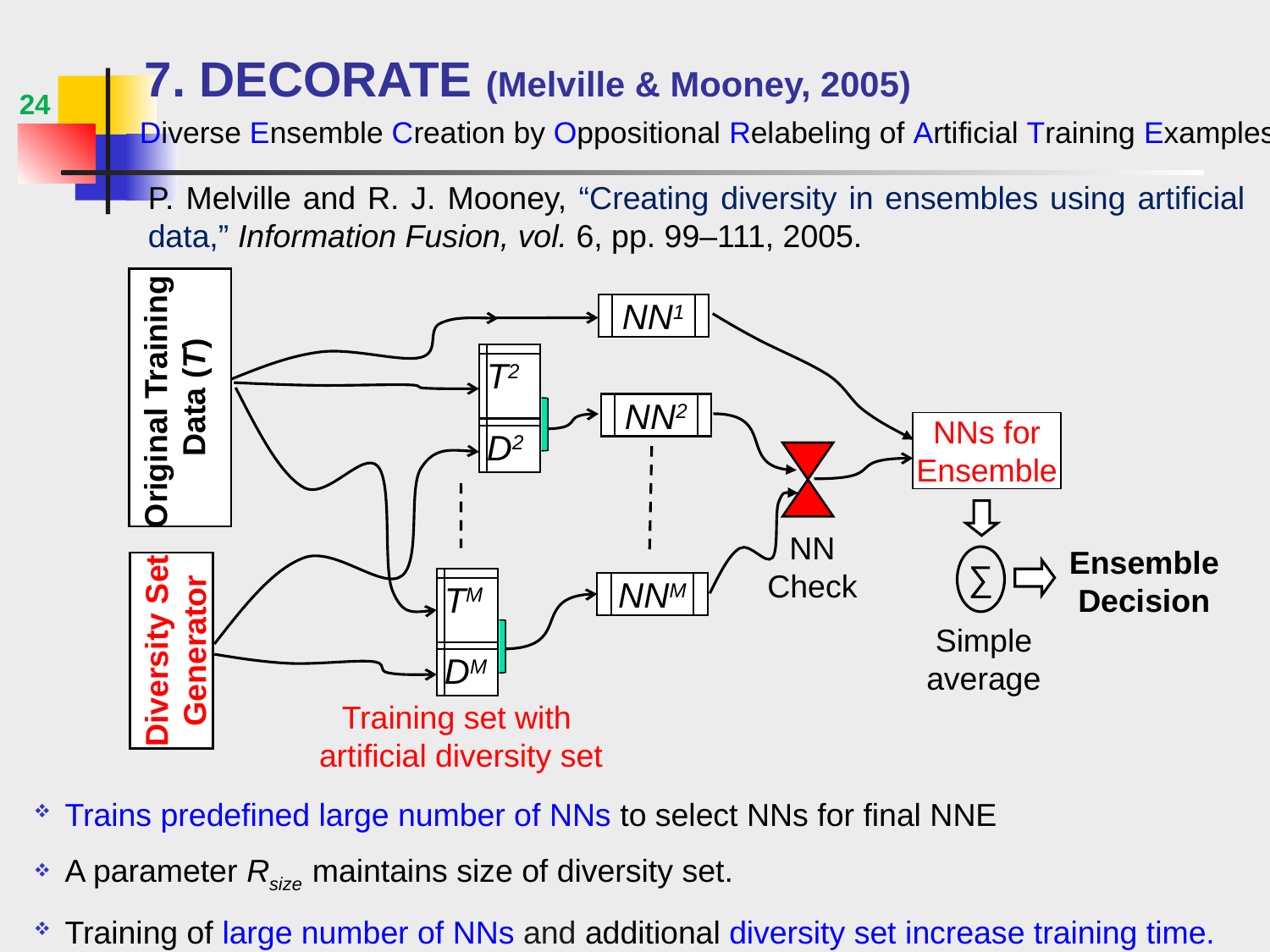

# 7. DECORATE (Melville & Mooney, 2005)
24
Diverse Ensemble Creation by Oppositional Relabeling of Artificial Training Examples
P. Melville and R. J. Mooney, “Creating diversity in ensembles using artificial data,” Information Fusion, vol. 6, pp. 99–111, 2005.
Original Training
Data (T)

NN1

NN2

Ensemble Decision
∑
Diversity Set Generator

NNM
Simple average
T2

NNs for Ensemble
D2

NN Check
TM

DM

Training set with  artificial diversity set
Trains predefined large number of NNs to select NNs for final NNE
A parameter Rsize  maintains size of diversity set.
Training of large number of NNs and additional diversity set increase training time.